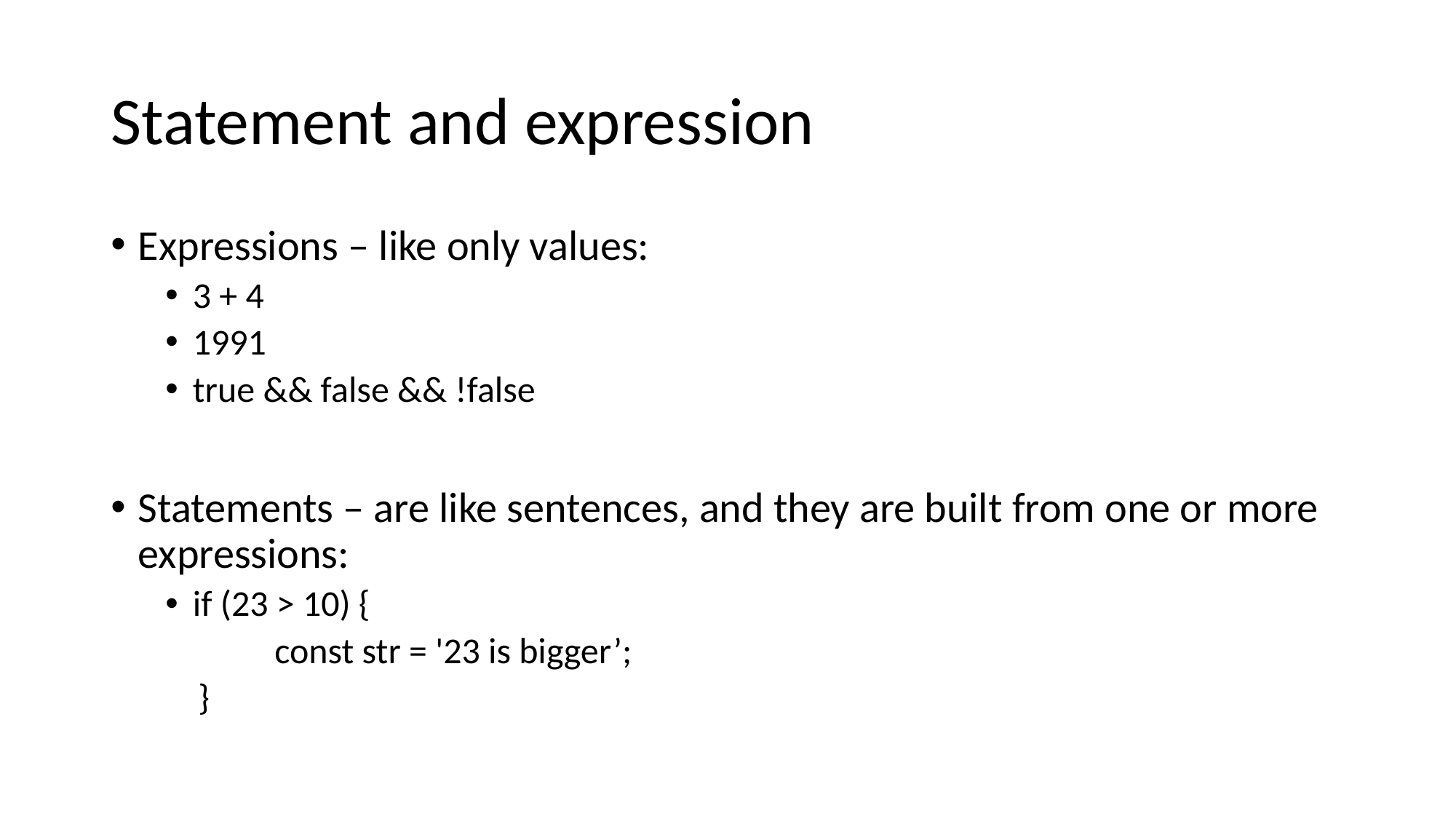

# Statement and expression
Expressions – like only values:
3 + 4
1991
true && false && !false

Statements – are like sentences, and they are built from one or more expressions:
if (23 > 10) {
	const str = '23 is bigger’;
    }